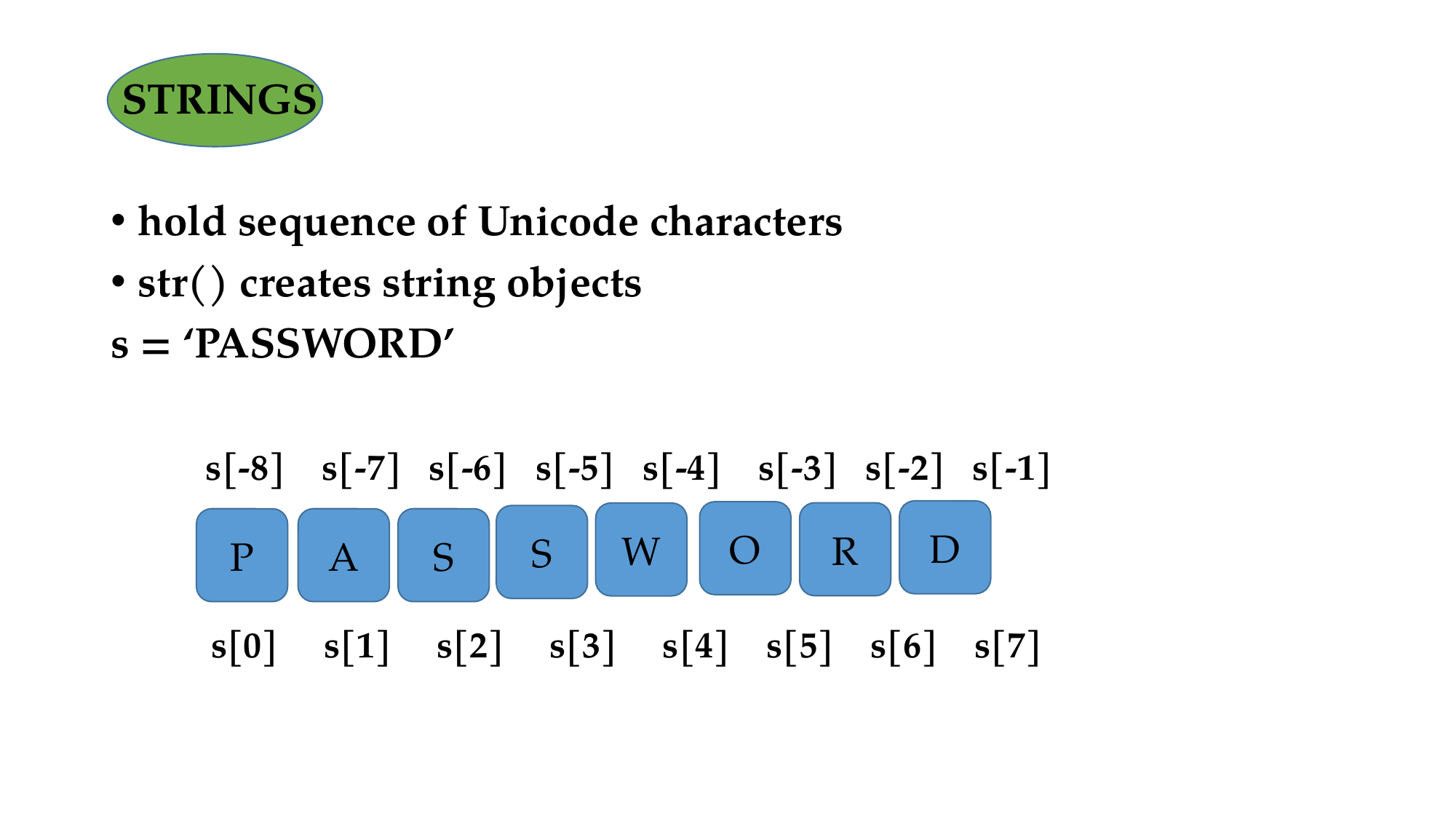

STRINGS

hold sequence of Unicode characters
str() creates string objects
s = ‘PASSWORD’

         s[-8]    s[-7]   s[-6]   s[-5]   s[-4]    s[-3]   s[-2]   s[-1]

           s[0]     s[1]     s[2]     s[3]     s[4]    s[5]    s[6]    s[7]
D
O
R
W
S
P
A
S